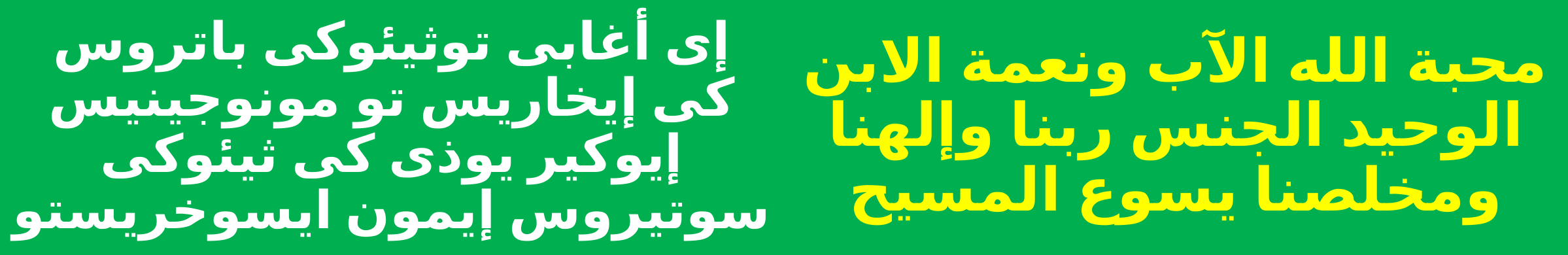

إى أغابى توثيئوكى باتروس كى إيخاريس تو مونوجينيس إيوكير يوذى كى ثيئوكى سوتيروس إيمون ايسوخريستو
محبة الله الآب ونعمة الابن الوحيد الجنس ربنا وإلهنا ومخلصنا يسوع المسيح